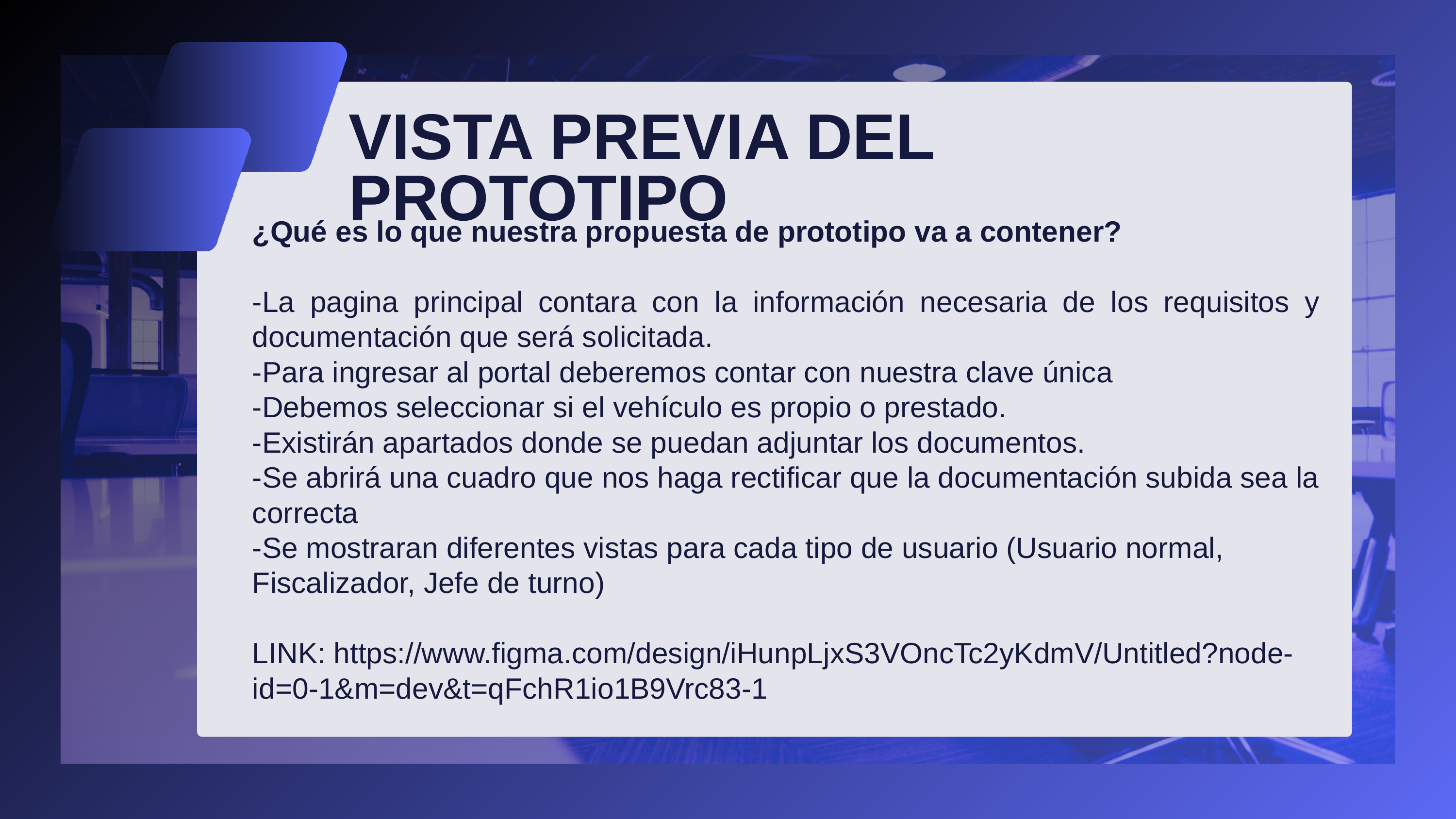

VISTA PREVIA DEL PROTOTIPO

¿Qué es lo que nuestra propuesta de prototipo va a contener?

-La pagina principal contara con la información necesaria de los requisitos y   documentación que será solicitada.
-Para ingresar al portal deberemos contar con nuestra clave única
-Debemos seleccionar si el vehículo es propio o prestado.
-Existirán apartados donde se puedan adjuntar los documentos.
-Se abrirá una cuadro que nos haga rectificar que la documentación subida sea la correcta
-Se mostraran diferentes vistas para cada tipo de usuario (Usuario normal, Fiscalizador, Jefe de turno)

LINK: https://www.figma.com/design/iHunpLjxS3VOncTc2yKdmV/Untitled?node-id=0-1&m=dev&t=qFchR1io1B9Vrc83-1